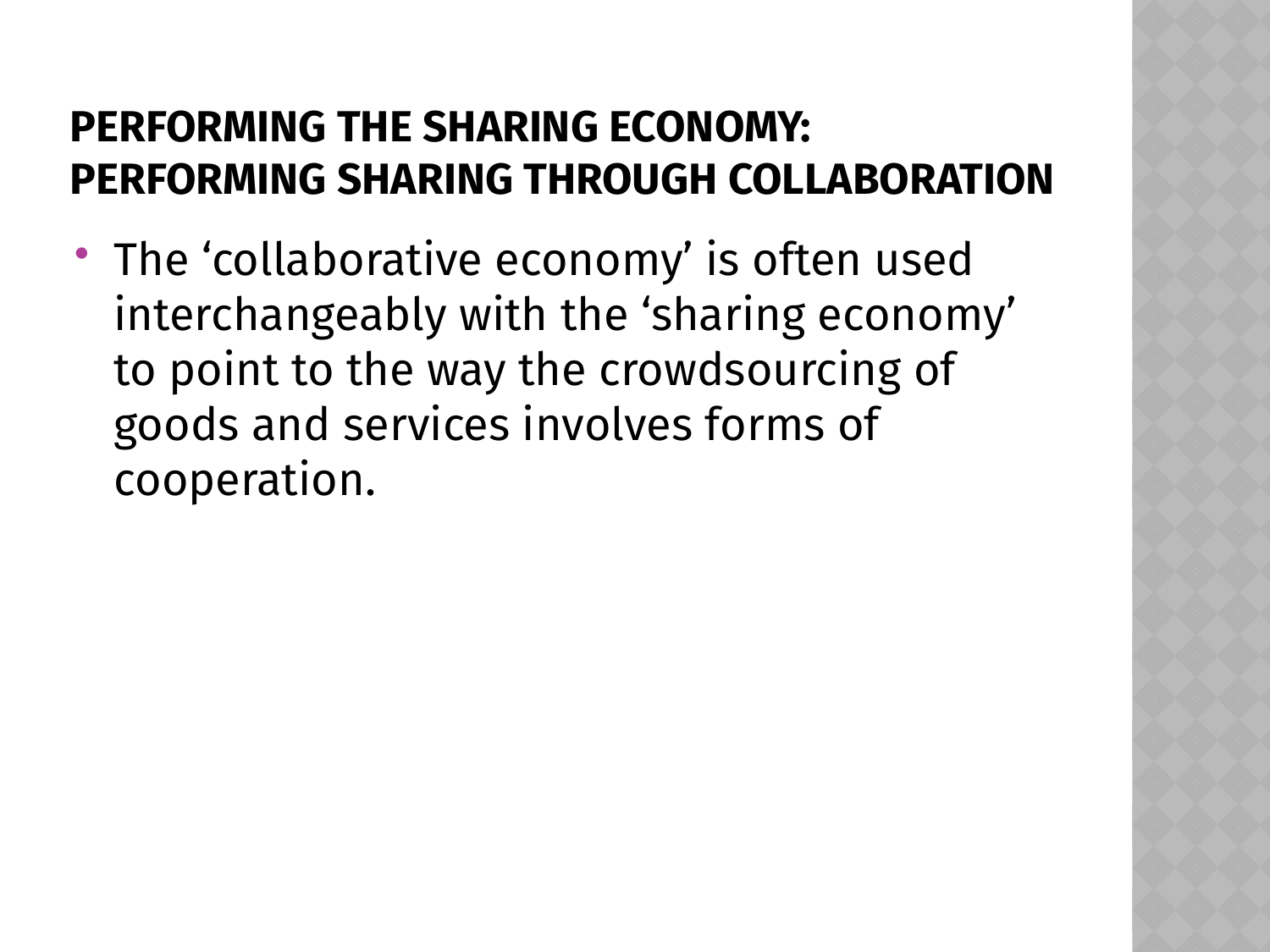

# Performing the sharing economy: performing sharing through collaboration
The ‘collaborative economy’ is often used interchangeably with the ‘sharing economy’ to point to the way the crowdsourcing of goods and services involves forms of cooperation.